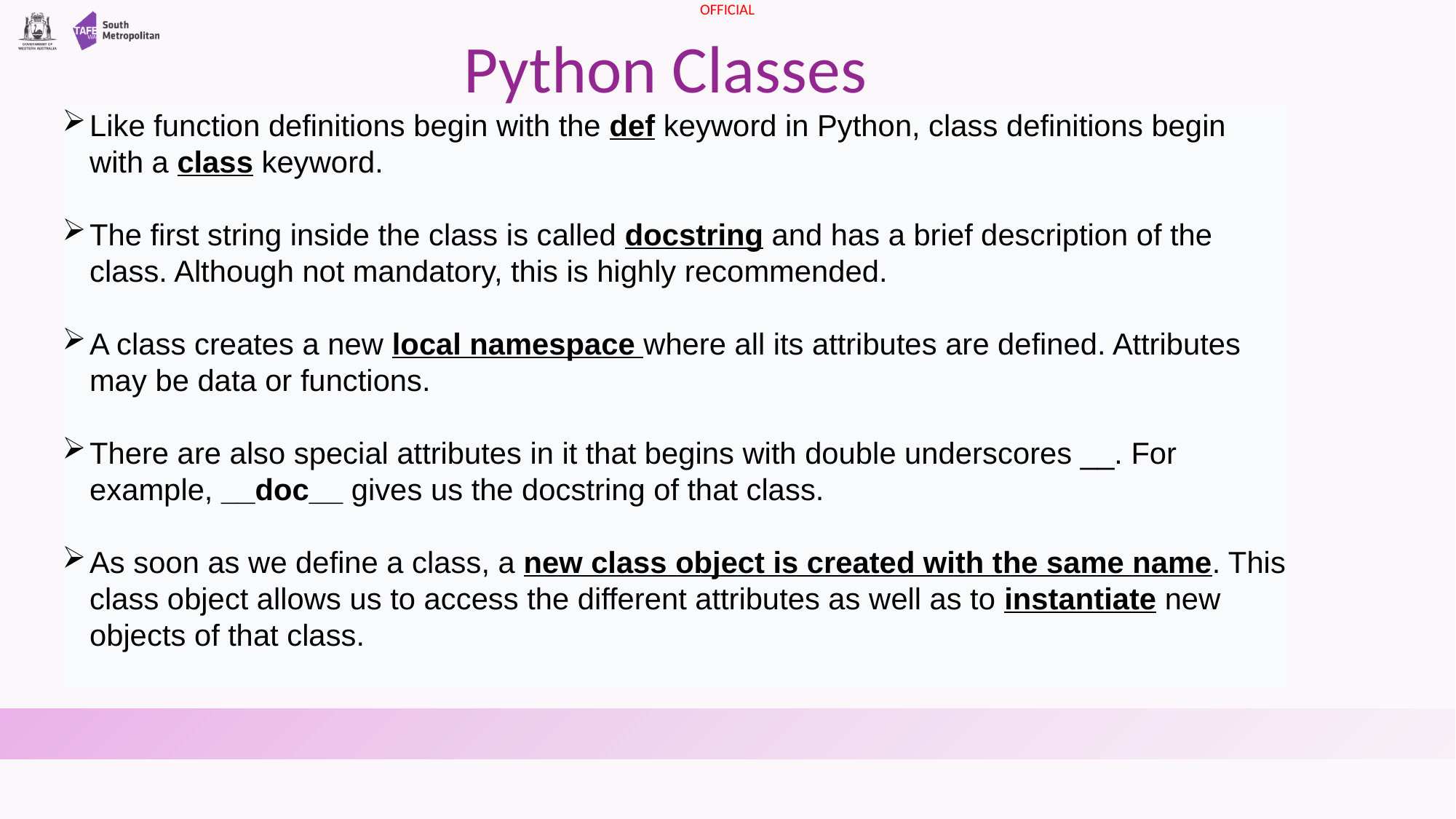

# Python Classes
Like function definitions begin with the def keyword in Python, class definitions begin with a class keyword.

The first string inside the class is called docstring and has a brief description of the class. Although not mandatory, this is highly recommended.

A class creates a new local namespace where all its attributes are defined. Attributes may be data or functions.

There are also special attributes in it that begins with double underscores __. For example, __doc__ gives us the docstring of that class.

As soon as we define a class, a new class object is created with the same name. This class object allows us to access the different attributes as well as to instantiate new objects of that class.